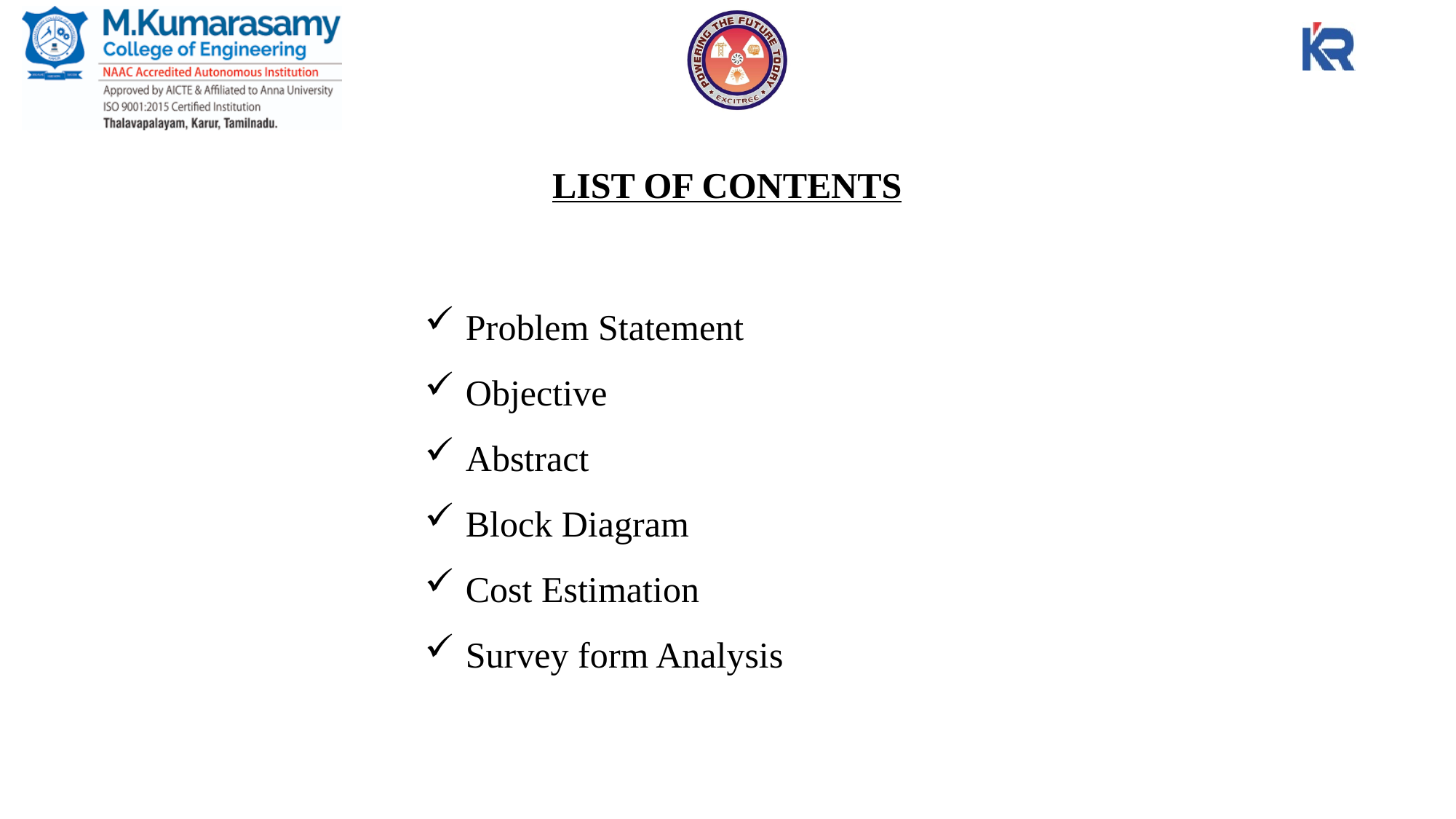

LIST OF CONTENTS

Problem Statement
Objective
Abstract
Block Diagram
Cost Estimation
Survey form Analysis